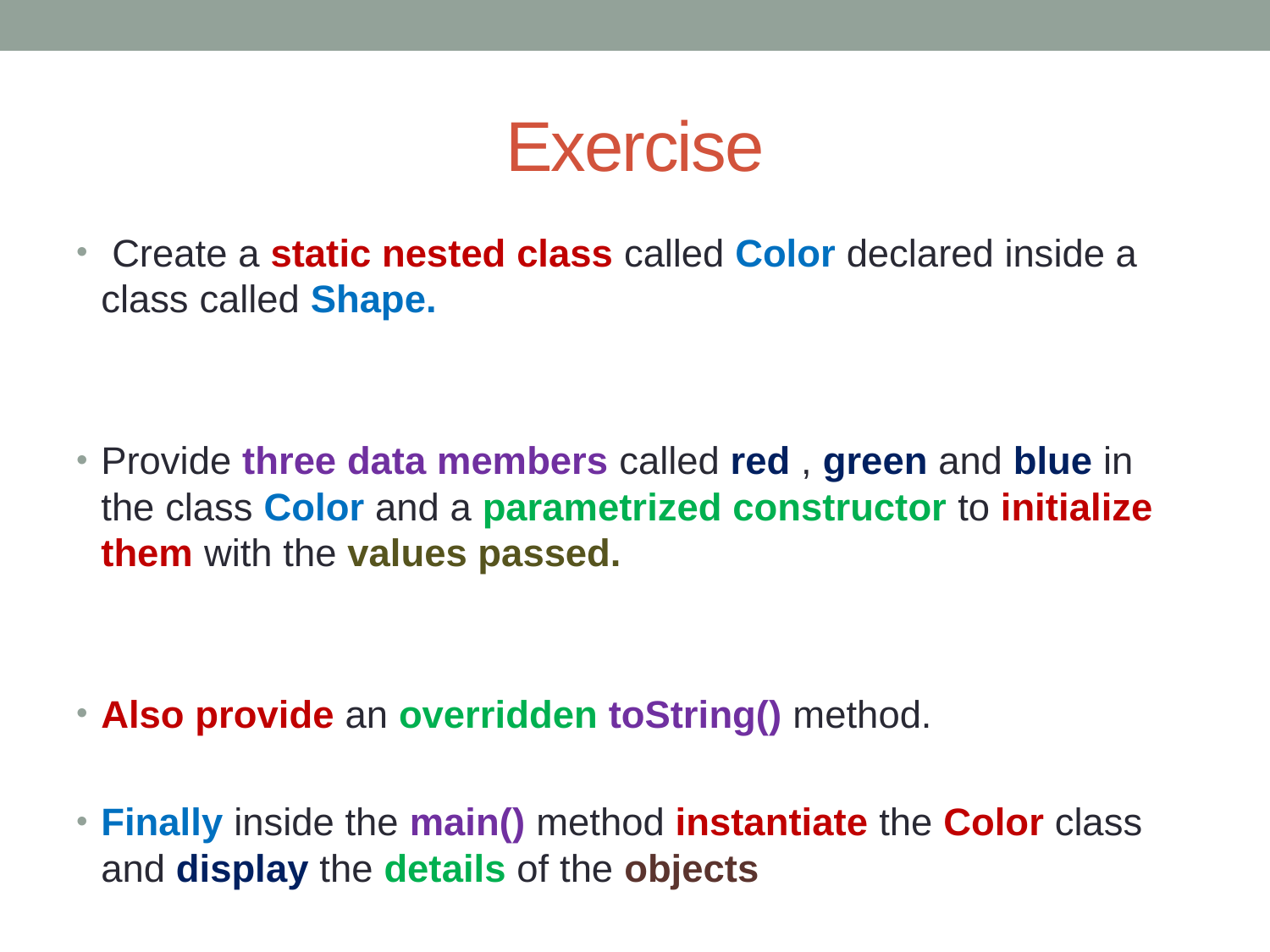

# Exercise
 Create a static nested class called Color declared inside a class called Shape.

Provide three data members called red , green and blue in the class Color and a parametrized constructor to initialize them with the values passed.

Also provide an overridden toString() method.

Finally inside the main() method instantiate the Color class and display the details of the objects